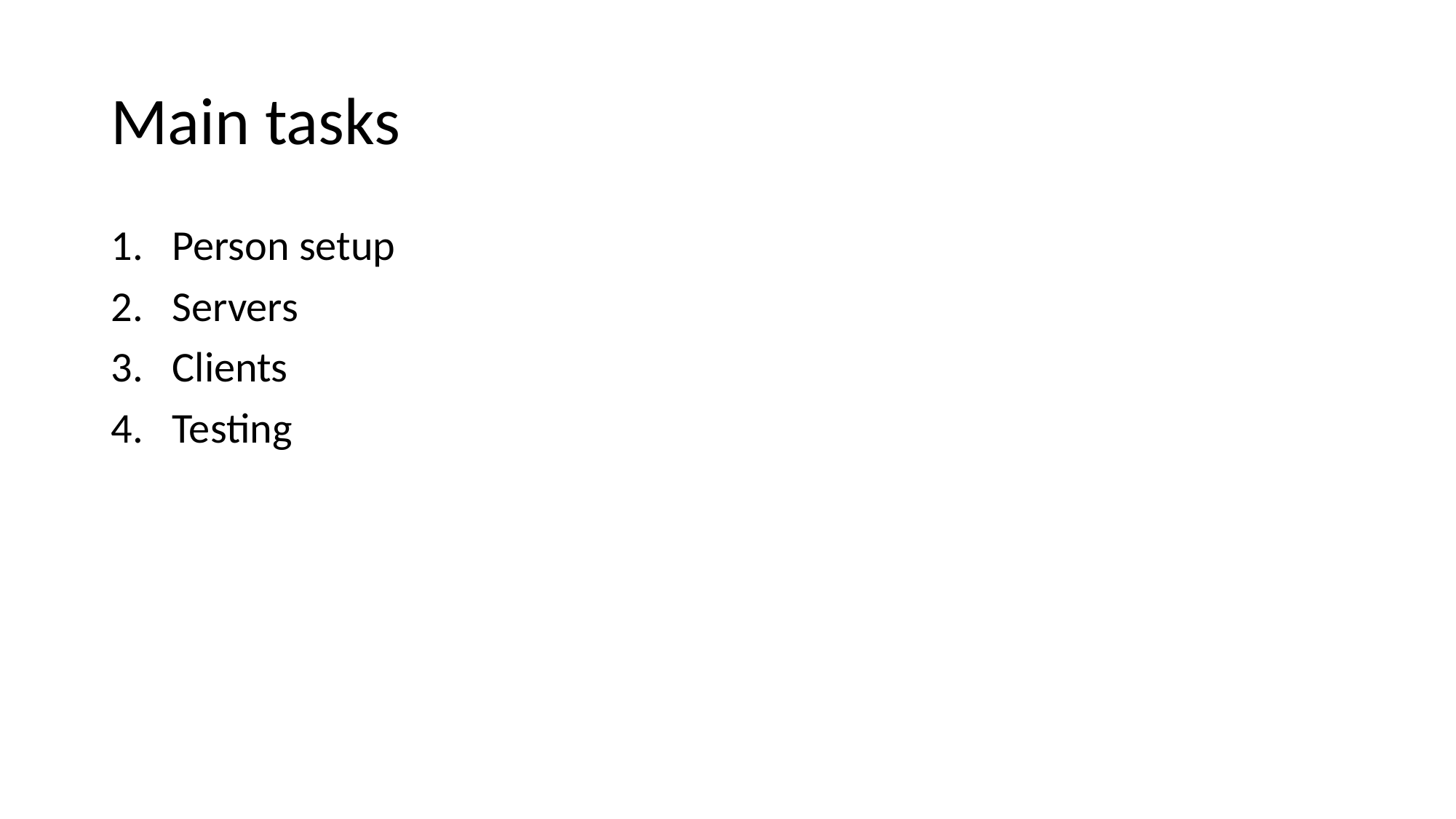

# Main tasks
Person setup
Servers
Clients
Testing